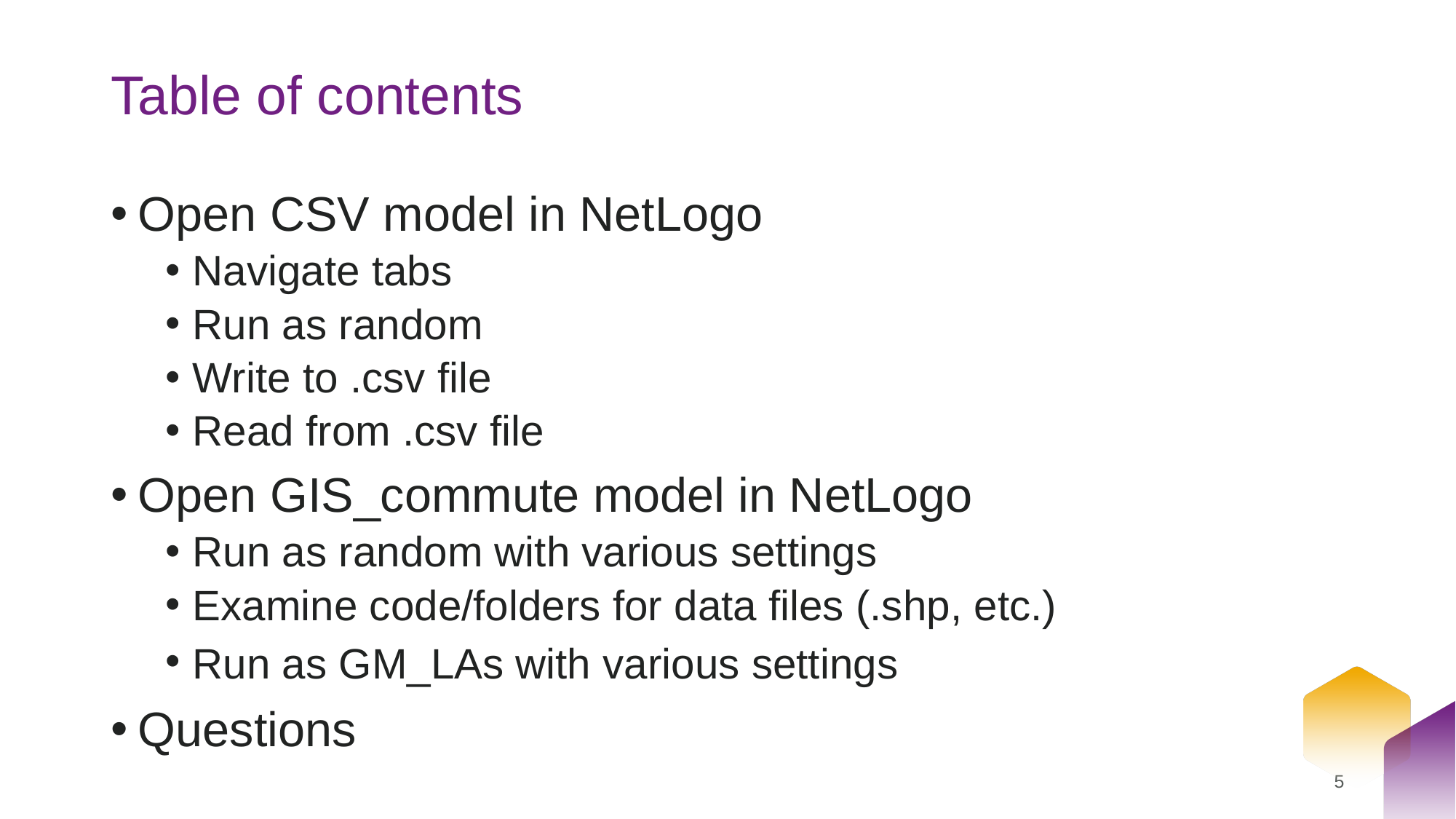

# Table of contents
Open CSV model in NetLogo
Navigate tabs
Run as random
Write to .csv file
Read from .csv file
Open GIS_commute model in NetLogo
Run as random with various settings
Examine code/folders for data files (.shp, etc.)
Run as GM_LAs with various settings
Questions

5